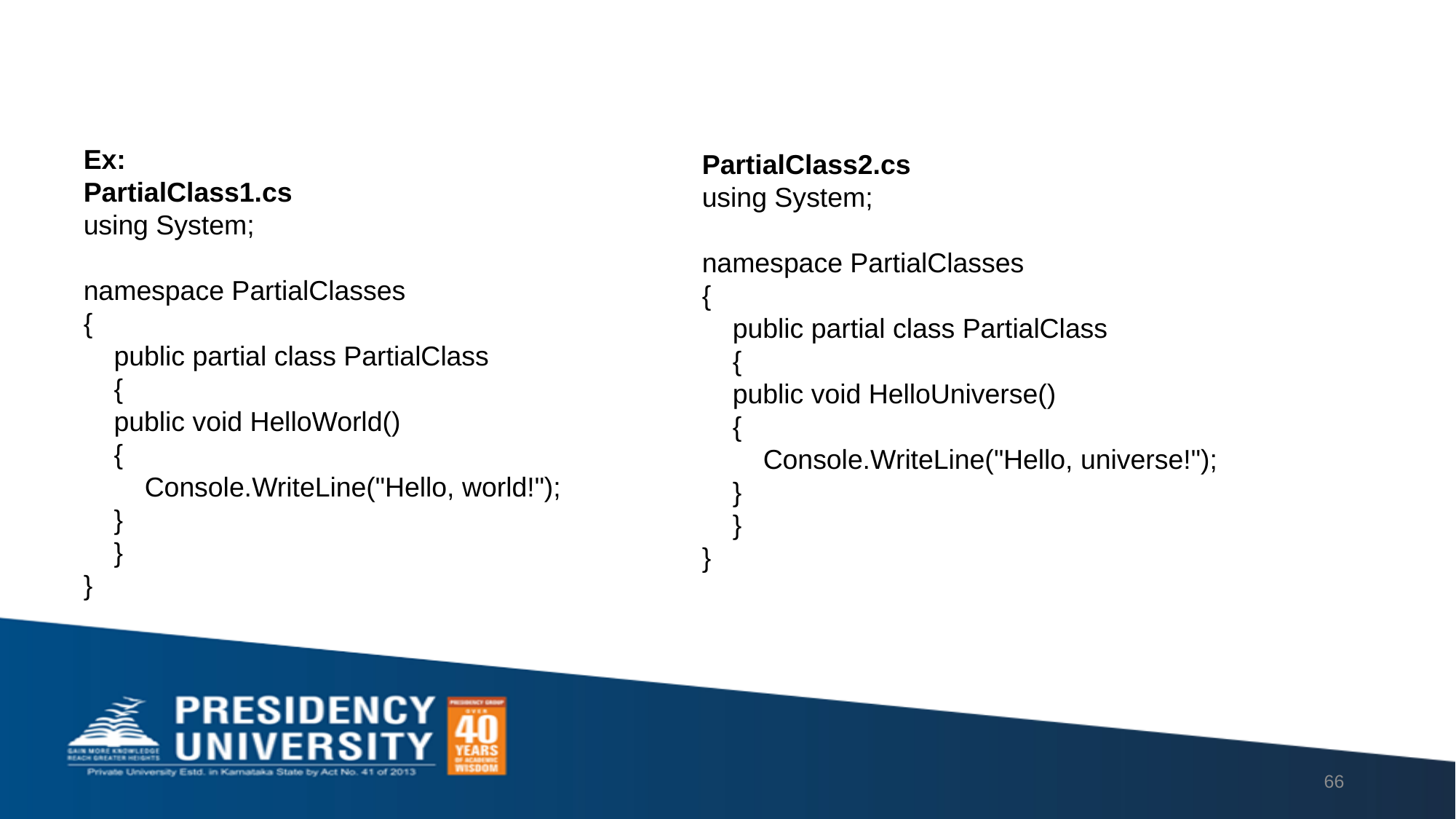

PartialClass2.cs
using System;

namespace PartialClasses
{
    public partial class PartialClass
    {
    public void HelloUniverse()
    {
        Console.WriteLine("Hello, universe!");
    }
    }
}
Ex:
PartialClass1.cs
using System;

namespace PartialClasses
{
    public partial class PartialClass
    {
    public void HelloWorld()
    {
        Console.WriteLine("Hello, world!");
    }
    }
}
66